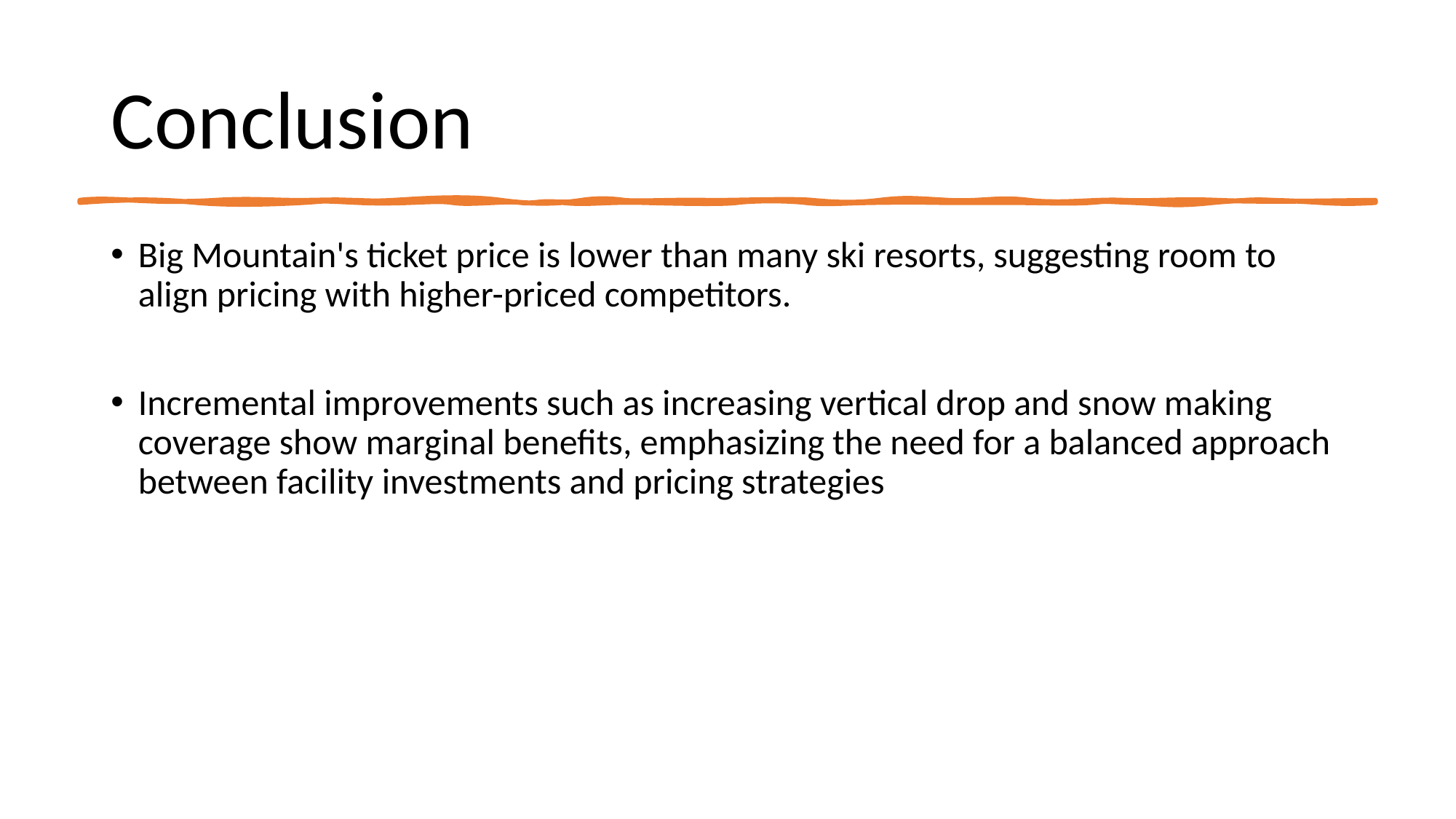

# Conclusion

Big Mountain's ticket price is lower than many ski resorts, suggesting room to align pricing with higher-priced competitors.

Incremental improvements such as increasing vertical drop and snow making coverage show marginal benefits, emphasizing the need for a balanced approach between facility investments and pricing strategies